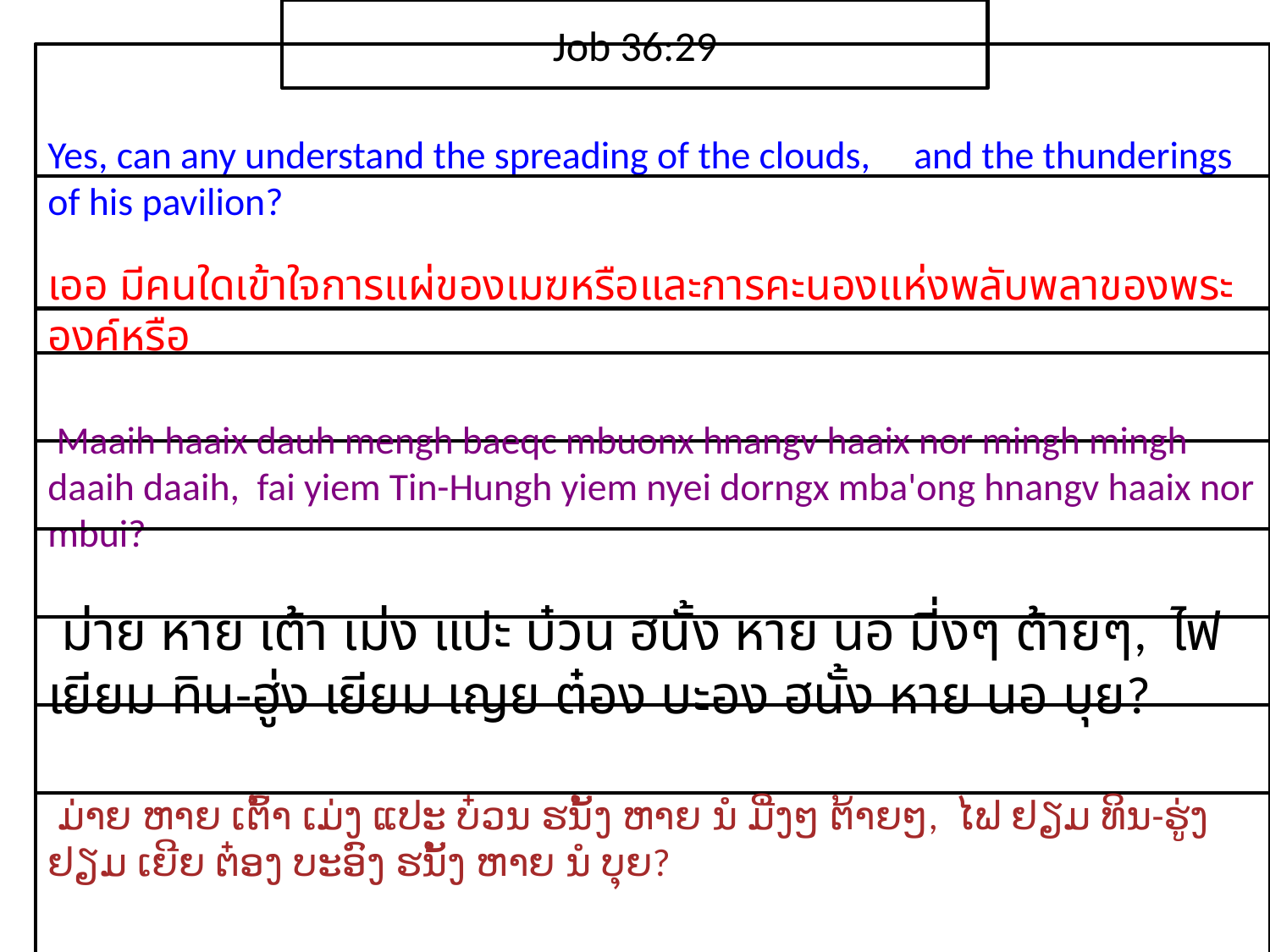

Job 36:29
Yes, can any understand the spreading of the clouds,     and the thunderings of his pavilion?
เออ มี​คน​ใด​เข้าใจ​การ​แผ่​ของ​เมฆ​หรือและ​การ​คะนอง​แห่ง​พลับพลา​ของ​พระ​องค์​หรือ
 Maaih haaix dauh mengh baeqc mbuonx hnangv haaix nor mingh mingh daaih daaih,  fai yiem Tin-Hungh yiem nyei dorngx mba'ong hnangv haaix nor mbui?
 ม่าย หาย เต้า เม่ง แปะ บ๋วน ฮนั้ง หาย นอ มี่งๆ ต้ายๆ,  ไฟ เยียม ทิน-ฮู่ง เยียม เญย ต๋อง บะอง ฮนั้ง หาย นอ บุย?
 ມ່າຍ ຫາຍ ເຕົ້າ ເມ່ງ ແປະ ບ໋ວນ ຮນັ້ງ ຫາຍ ນໍ ມີ່ງໆ ຕ້າຍໆ,  ໄຟ ຢຽມ ທິນ-ຮູ່ງ ຢຽມ ເຍີຍ ຕ໋ອງ ບະອົງ ຮນັ້ງ ຫາຍ ນໍ ບຸຍ?